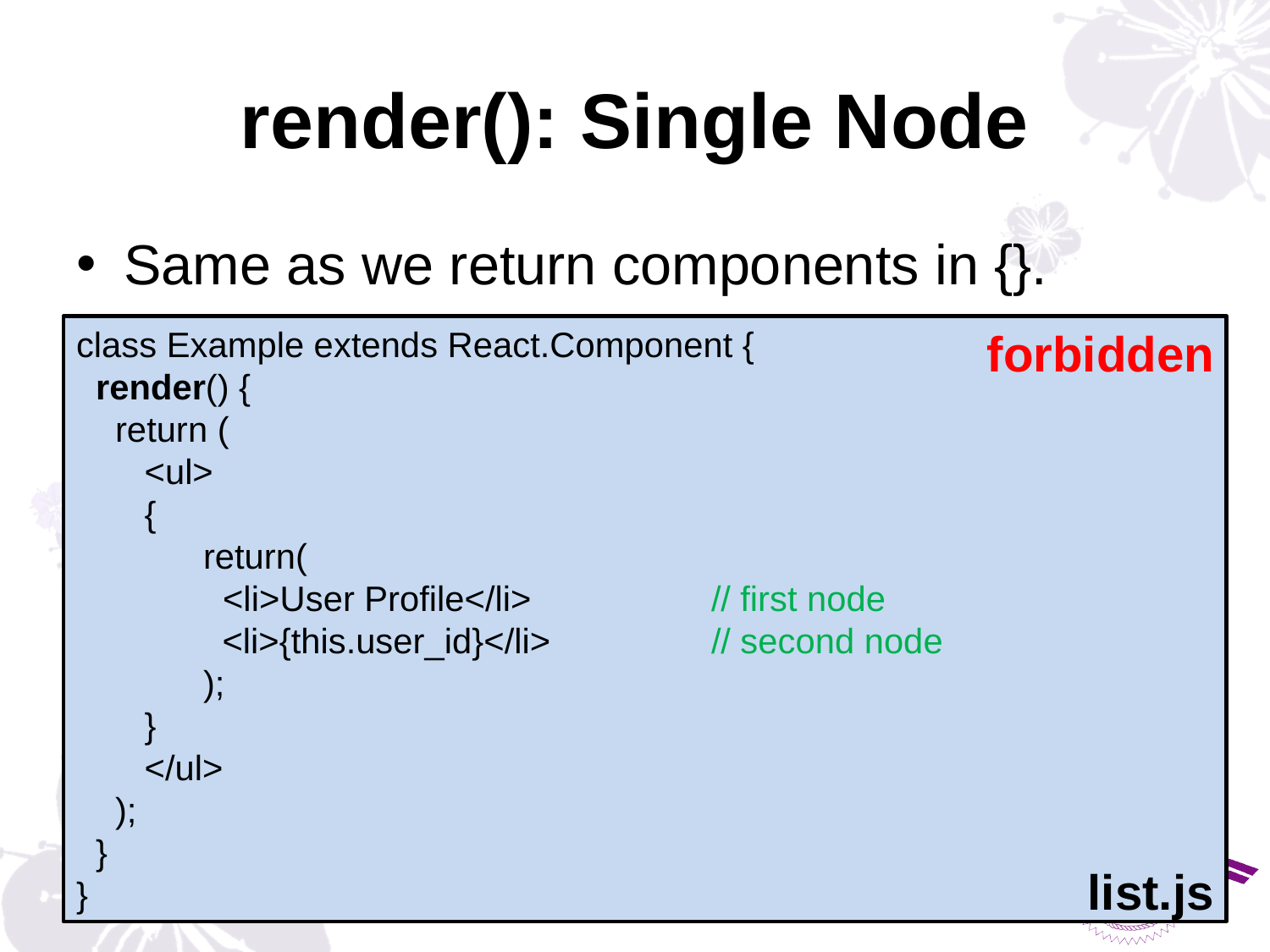

# render(): Single Node
Same as we return components in {}.

class Example extends React.Component {
  render() {
    return (
       <ul>
       {
	return(
	  <li>User Profile</li>		// first node
               <li>{this.user_id}</li>    	// second node
	);
       }
       </ul>
    );
  }
}
list.js
forbidden